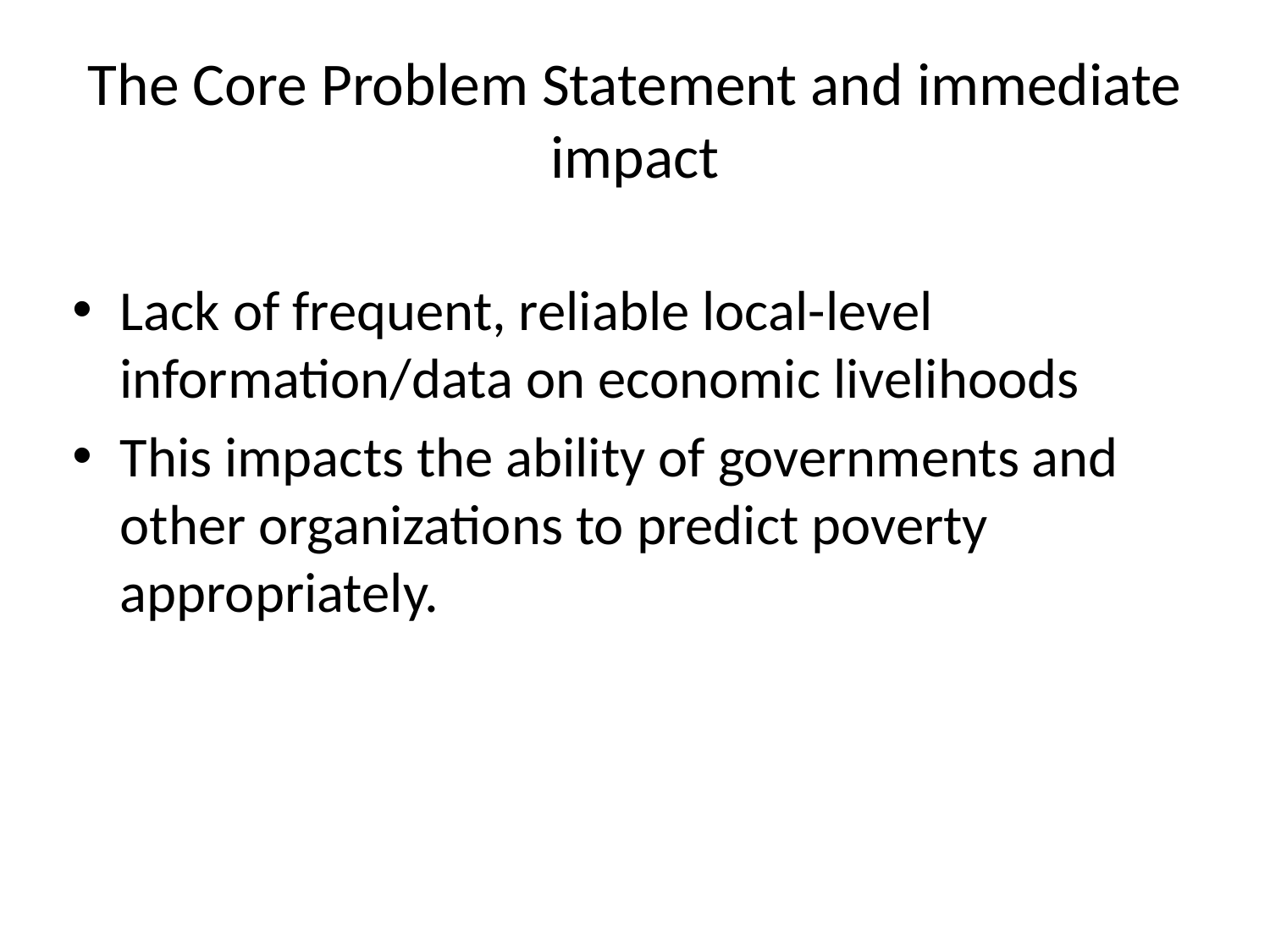

# The Core Problem Statement and immediate impact
Lack of frequent, reliable local-level information/data on economic livelihoods
This impacts the ability of governments and other organizations to predict poverty appropriately.